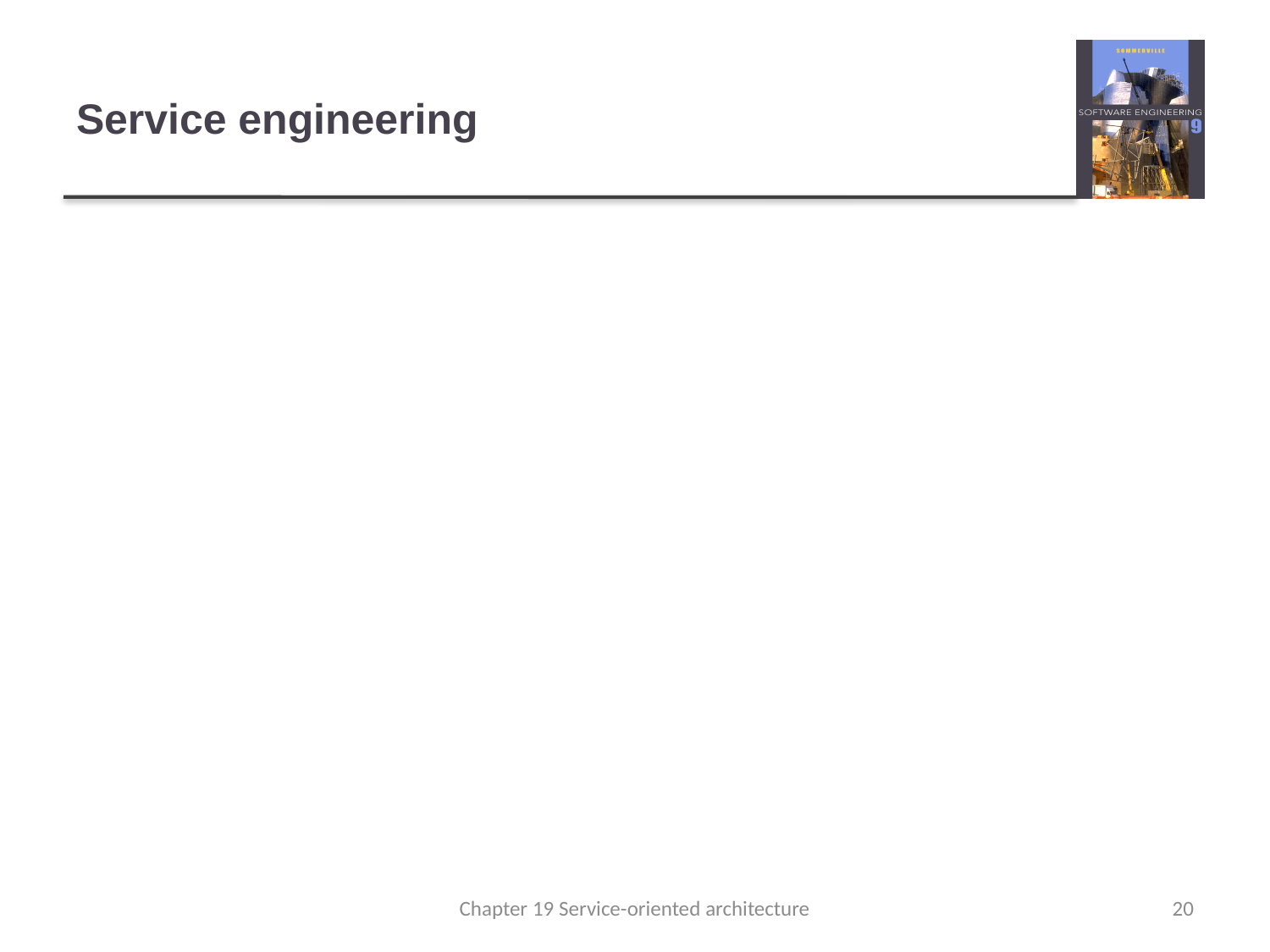

# Service engineering
The process of developing services for reuse in service-oriented applications
The service has to be designed as a reusable abstraction that can be used in different systems.
Generally useful functionality associated with that abstraction must be designed and the service must be robust and reliable.
The service must be documented so that it can be discovered and understood by potential users.
Chapter 19 Service-oriented architecture
20